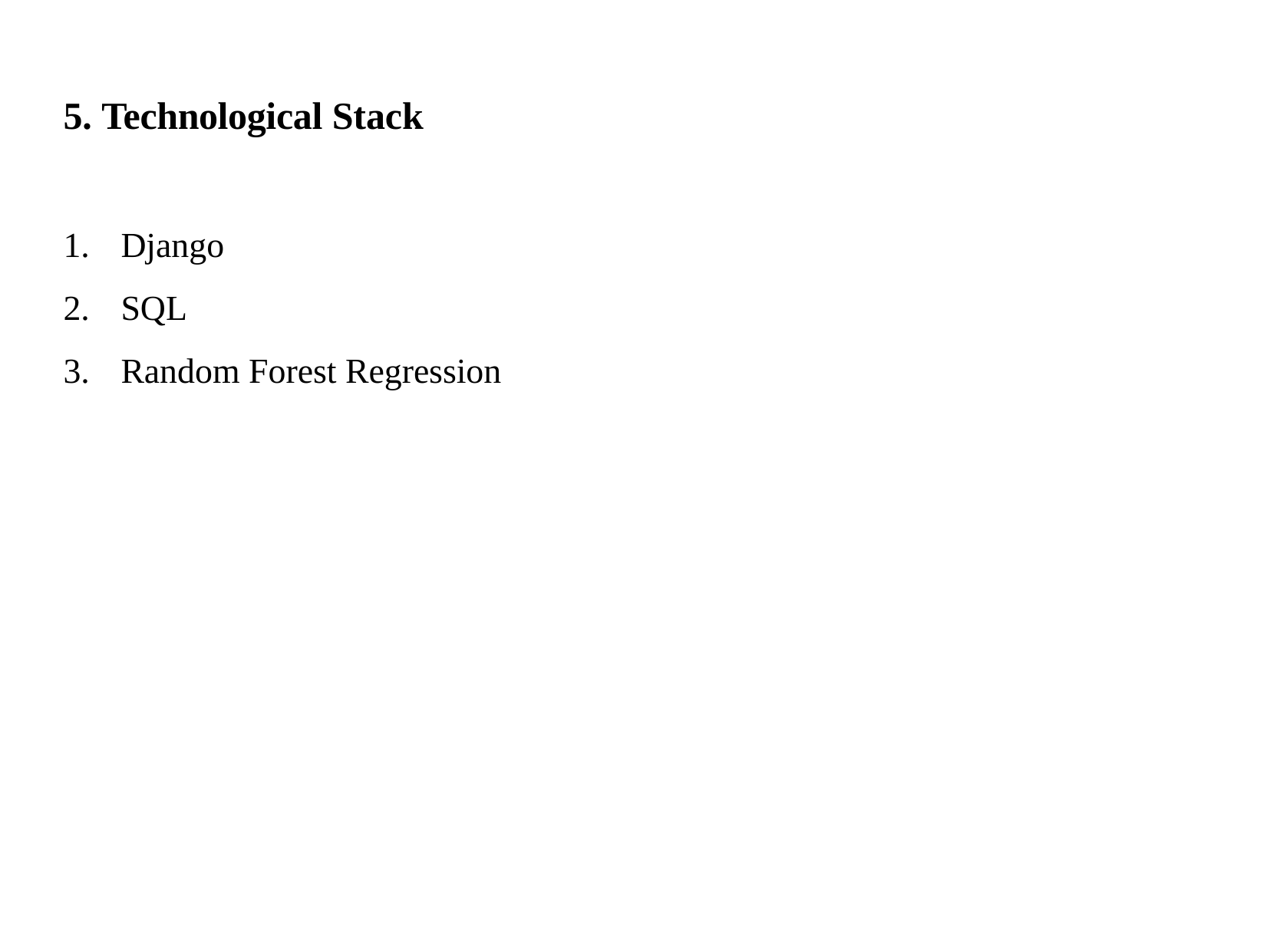

# 5. Technological Stack
Django
SQL
Random Forest Regression